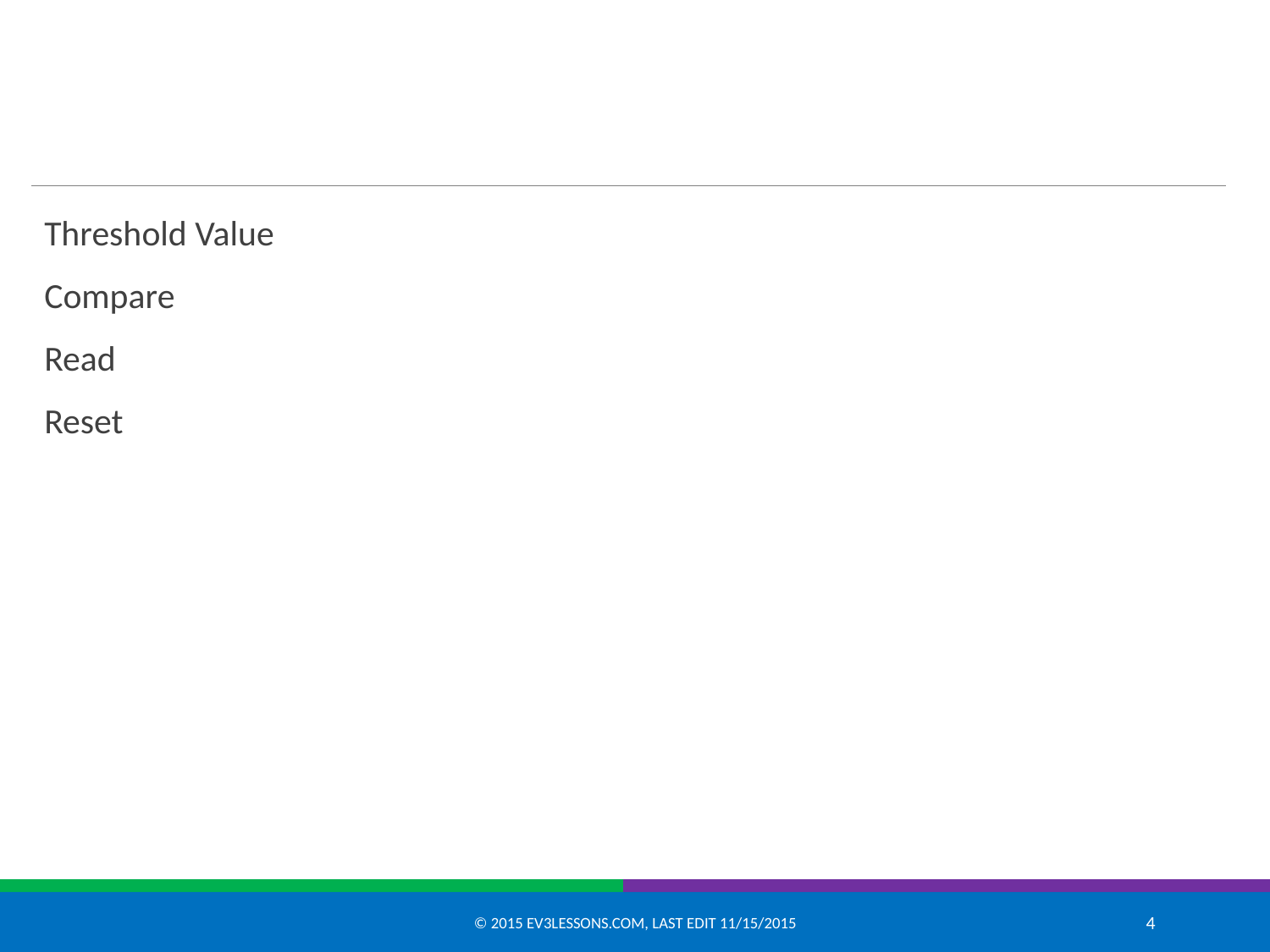

#
Threshold Value
Compare
Read
Reset
© 2015 EV3Lessons.com, Last edit 11/15/2015
4